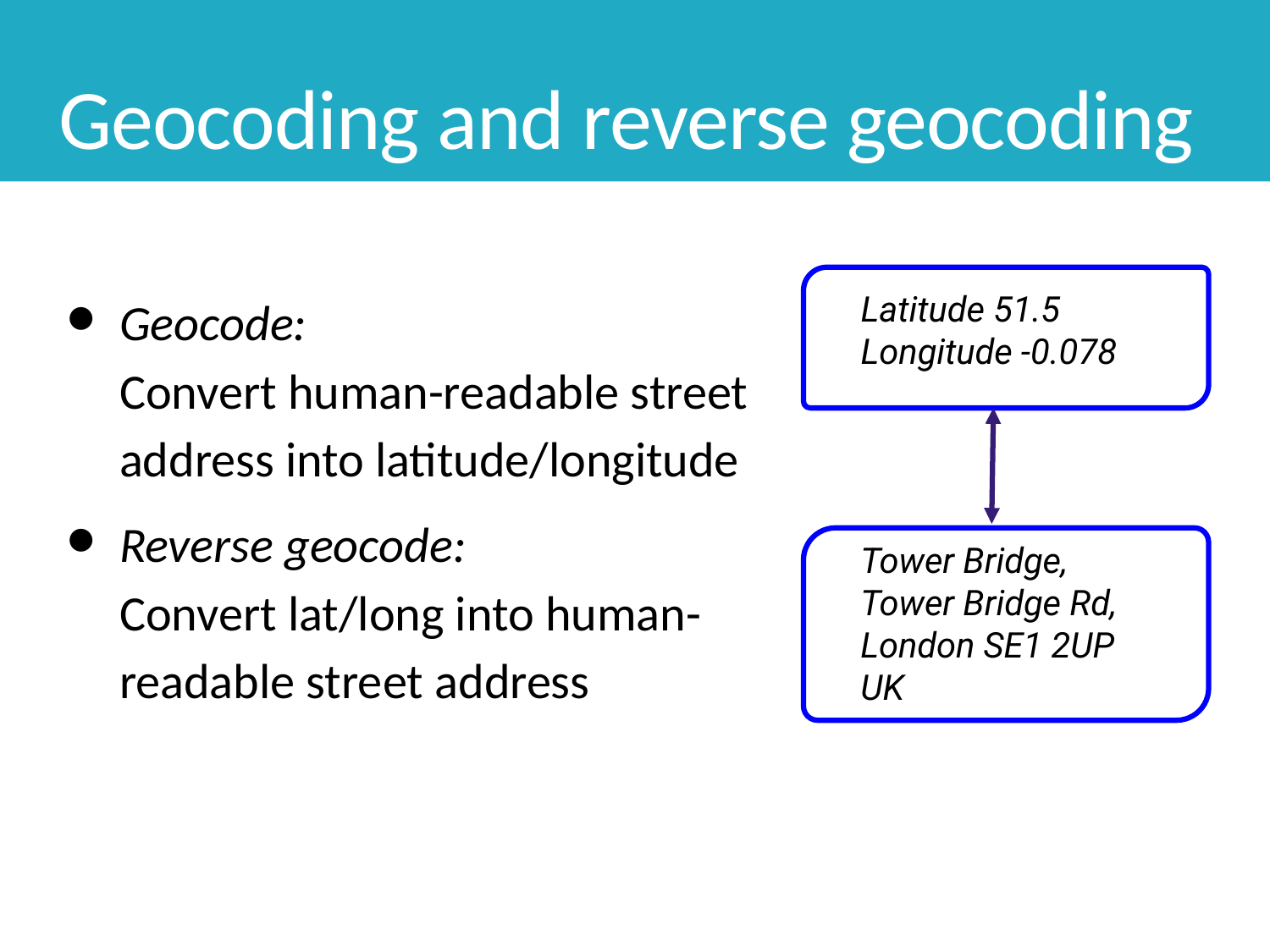

# Geocoding and reverse geocoding

Geocode:
Convert human-readable street address into latitude/longitude
Reverse geocode:
Convert lat/long into human-readable street address

Latitude 51.5
Longitude -0.078
Tower Bridge,
Tower Bridge Rd, London SE1 2UP
UK

26